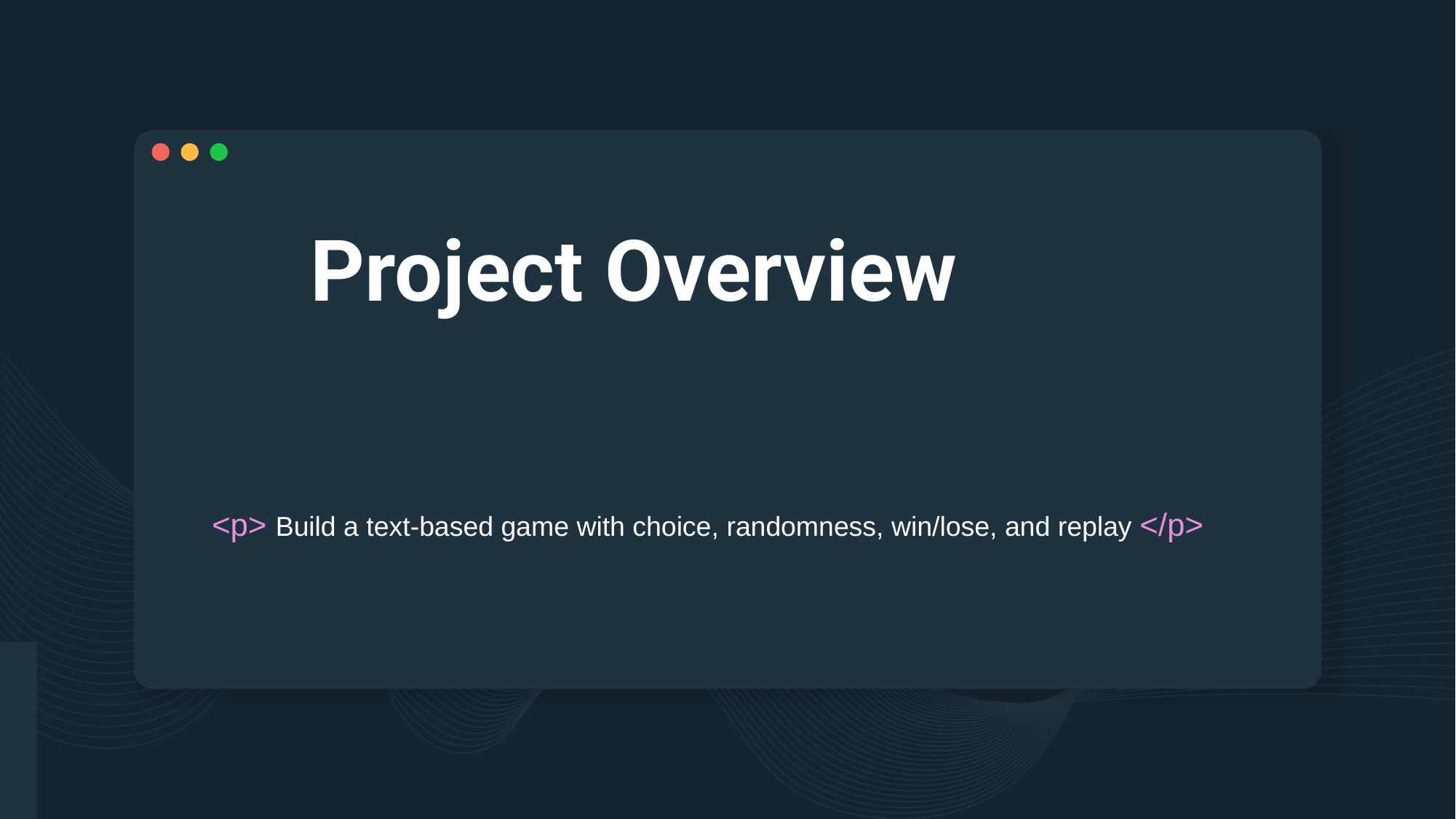

# Project Overview
<p> Build a text-based game with choice, randomness, win/lose, and replay </p>